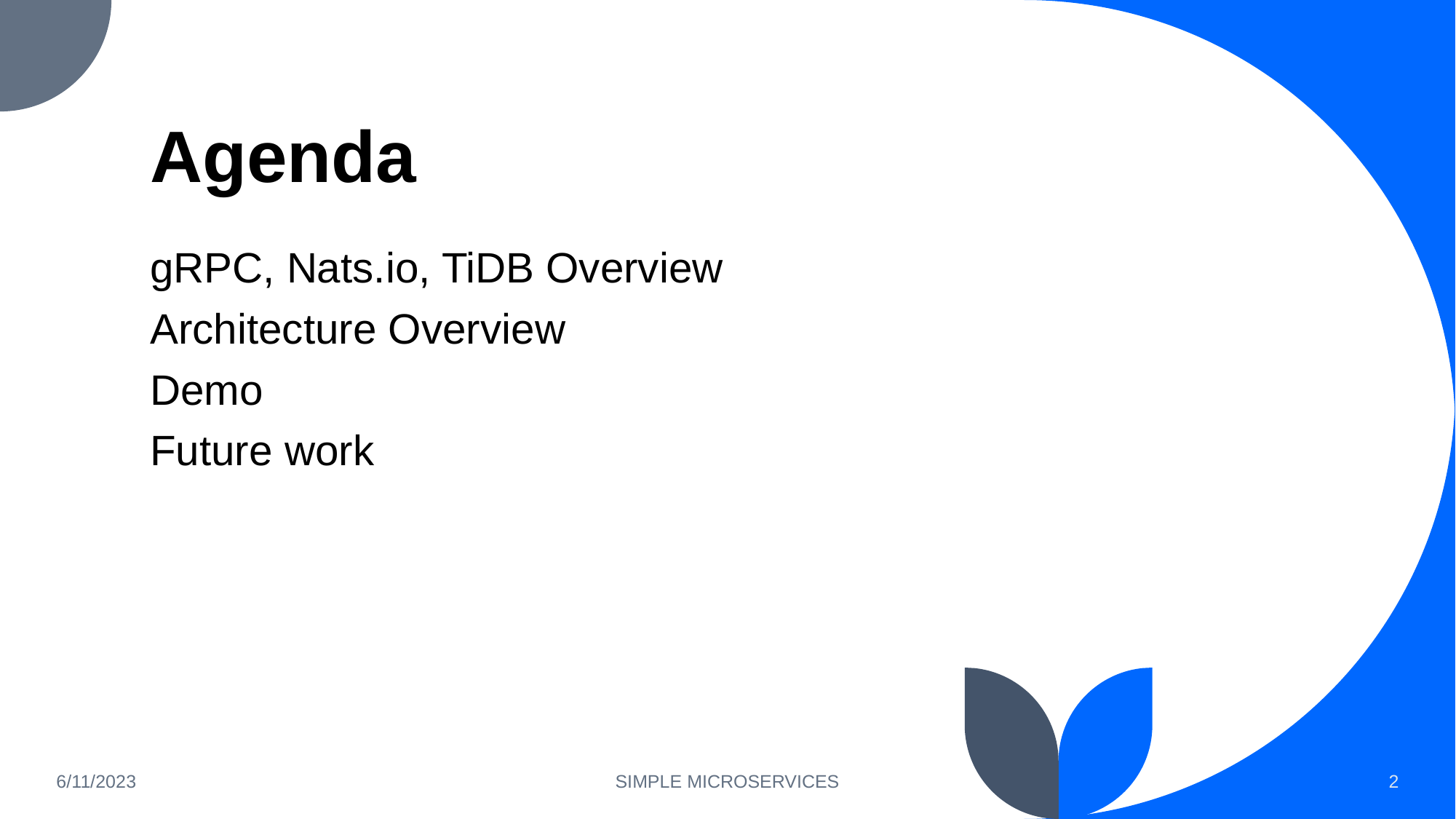

# Agenda
gRPC, Nats.io, TiDB Overview
Architecture Overview
Demo
Future work
6/11/2023
SIMPLE MICROSERVICES
2